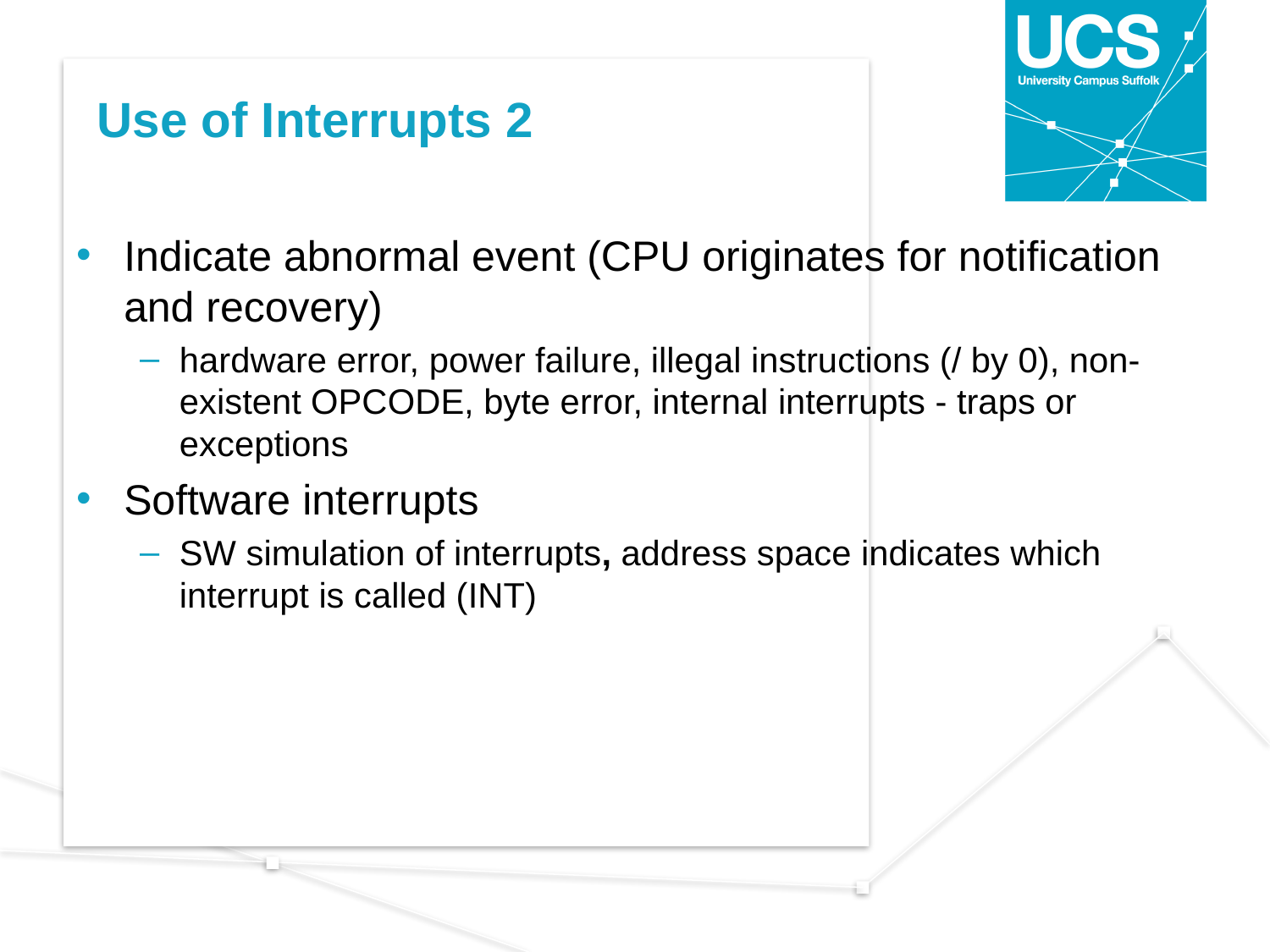

# Use of Interrupts 2
Indicate abnormal event (CPU originates for notification and recovery)
hardware error, power failure, illegal instructions (/ by 0), non-existent OPCODE, byte error, internal interrupts - traps or exceptions
Software interrupts
SW simulation of interrupts, address space indicates which interrupt is called (INT)